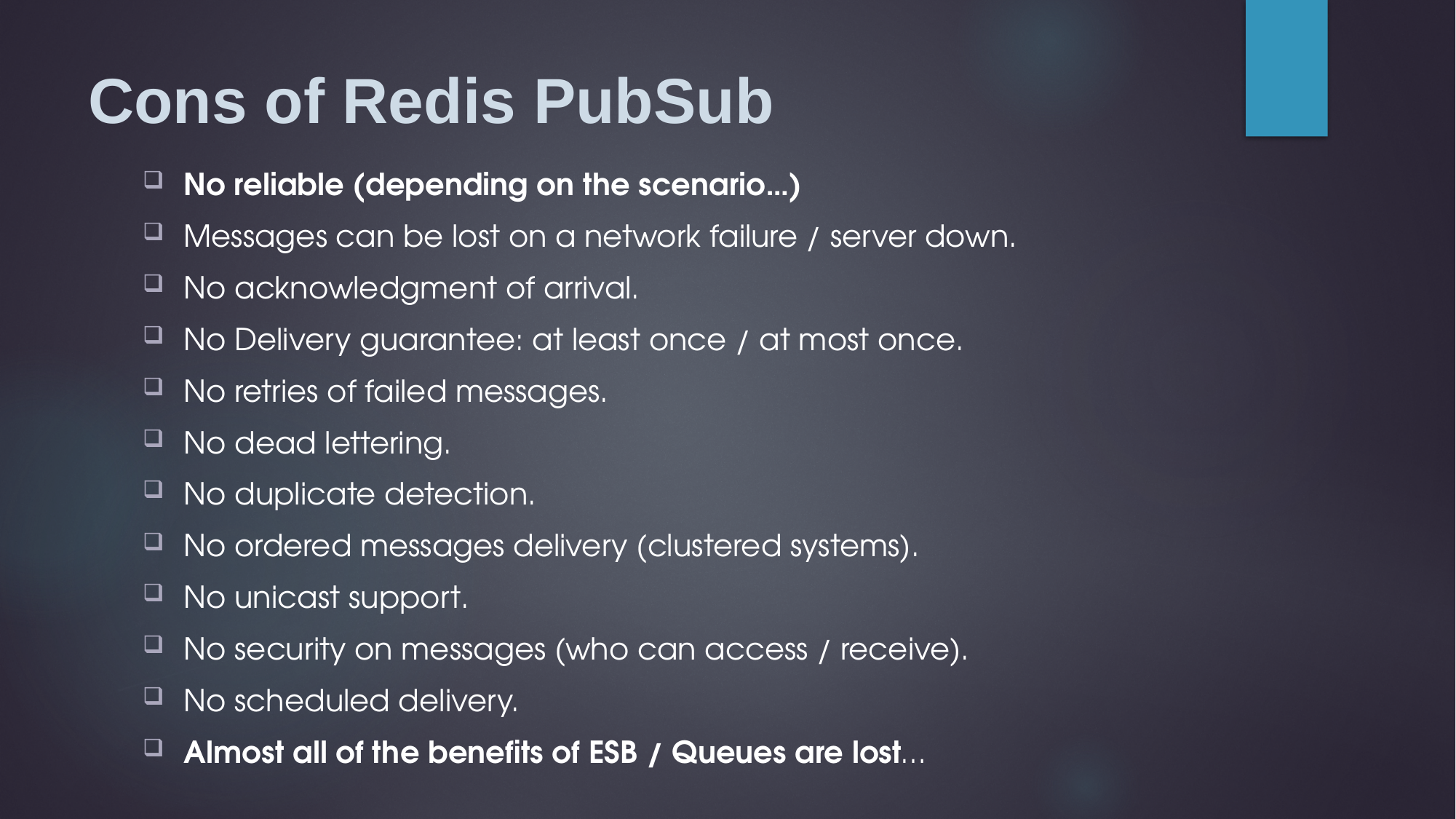

# Cons of Redis PubSub
No reliable (depending on the scenario…)
Messages can be lost on a network failure / server down.
No acknowledgment of arrival.
No Delivery guarantee: at least once / at most once.
No retries of failed messages.
No dead lettering.
No duplicate detection.
No ordered messages delivery (clustered systems).
No unicast support.
No security on messages (who can access / receive).
No scheduled delivery.
Almost all of the benefits of ESB / Queues are lost…